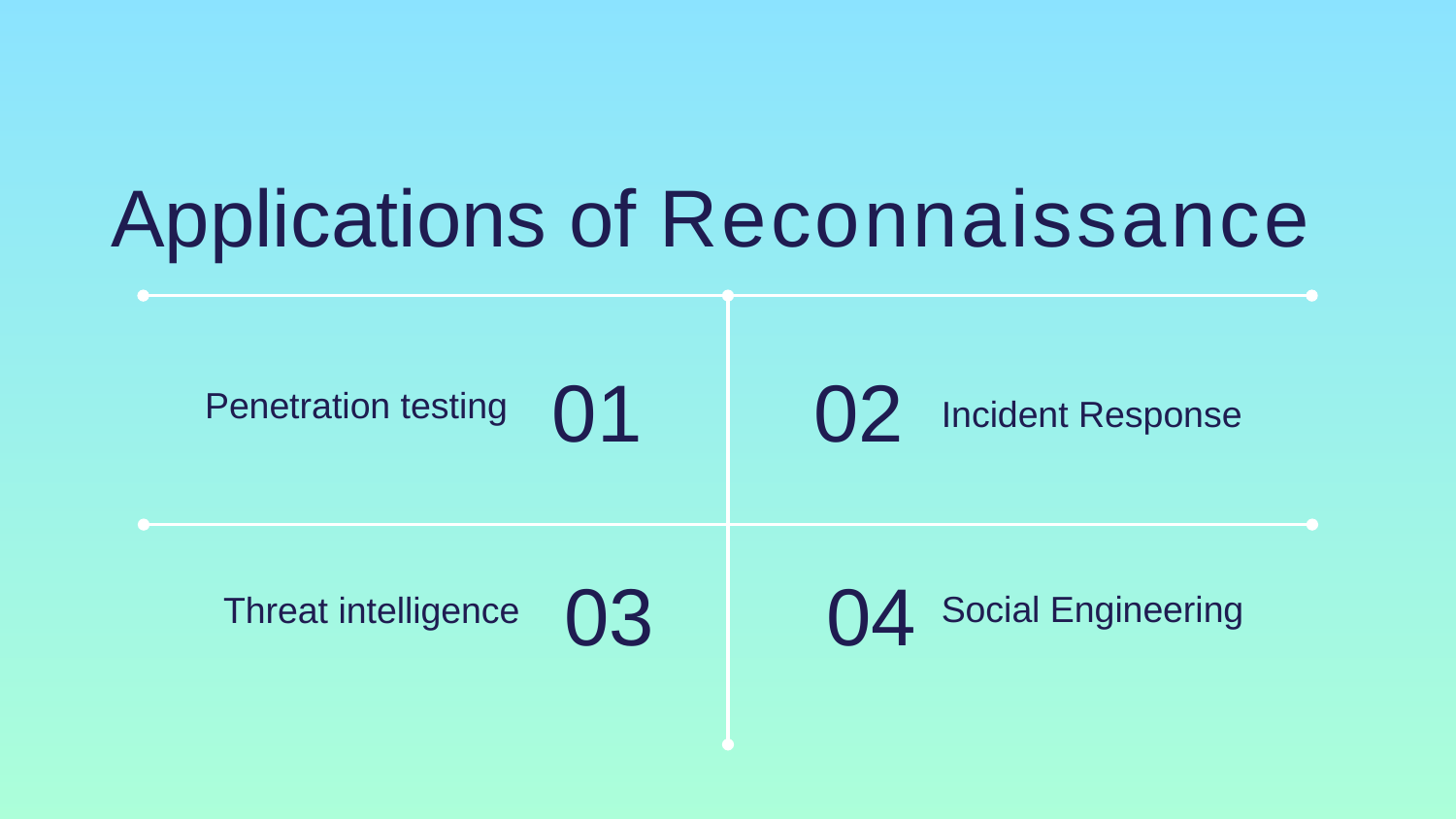

Applications of Reconnaissance
01
02
Penetration testing
Incident Response
03
04
Social Engineering
Threat intelligence